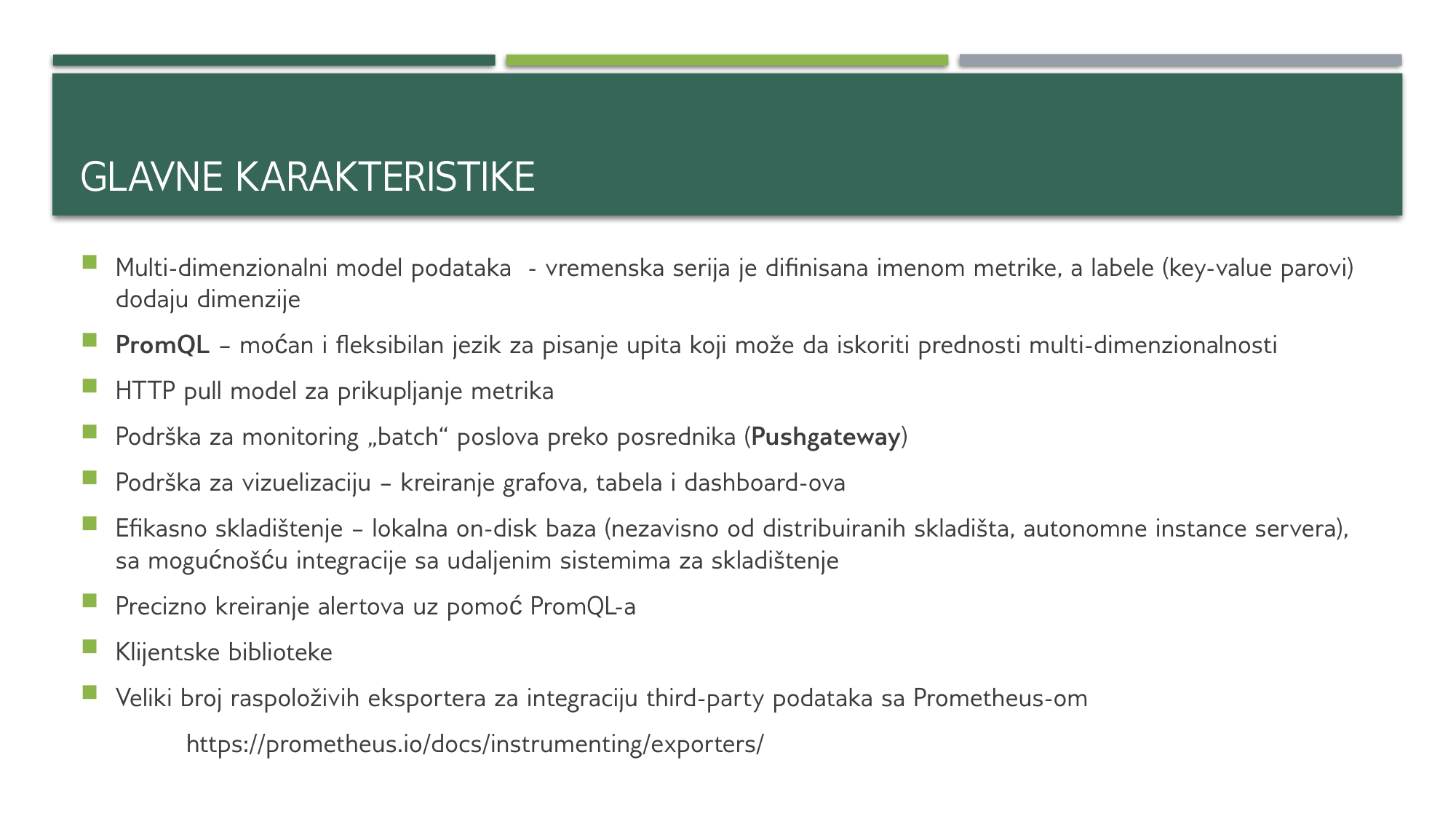

# Glavne karakteristike
Multi-dimenzionalni model podataka  - vremenska serija je difinisana imenom metrike, a labele (key-value parovi) dodaju dimenzije
PromQL – moćan i fleksibilan jezik za pisanje upita koji može da iskoriti prednosti multi-dimenzionalnosti
HTTP pull model za prikupljanje metrika
Podrška za monitoring „batch“ poslova preko posrednika (Pushgateway)
Podrška za vizuelizaciju – kreiranje grafova, tabela i dashboard-ova
Efikasno skladištenje – lokalna on-disk baza (nezavisno od distribuiranih skladišta, autonomne instance servera), sa mogućnošću integracije sa udaljenim sistemima za skladištenje
Precizno kreiranje alertova uz pomoć PromQL-a
Klijentske biblioteke
Veliki broj raspoloživih eksportera za integraciju third-party podataka sa Prometheus-om
	https://prometheus.io/docs/instrumenting/exporters/